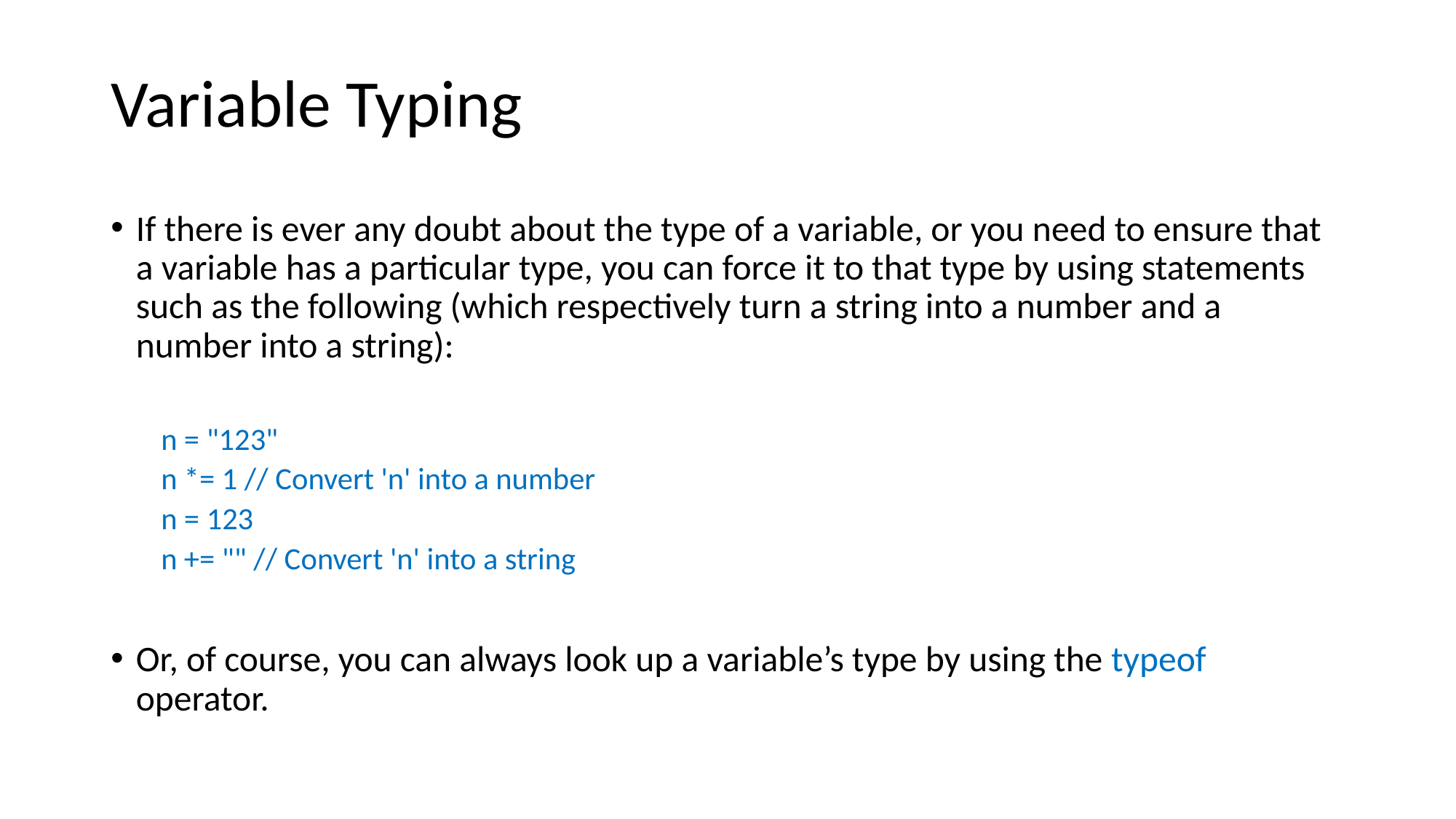

# Variable Typing
If there is ever any doubt about the type of a variable, or you need to ensure that a variable has a particular type, you can force it to that type by using statements such as the following (which respectively turn a string into a number and a number into a string):

n = "123"
n *= 1 // Convert 'n' into a number
n = 123
n += "" // Convert 'n' into a string

Or, of course, you can always look up a variable’s type by using the typeof operator.